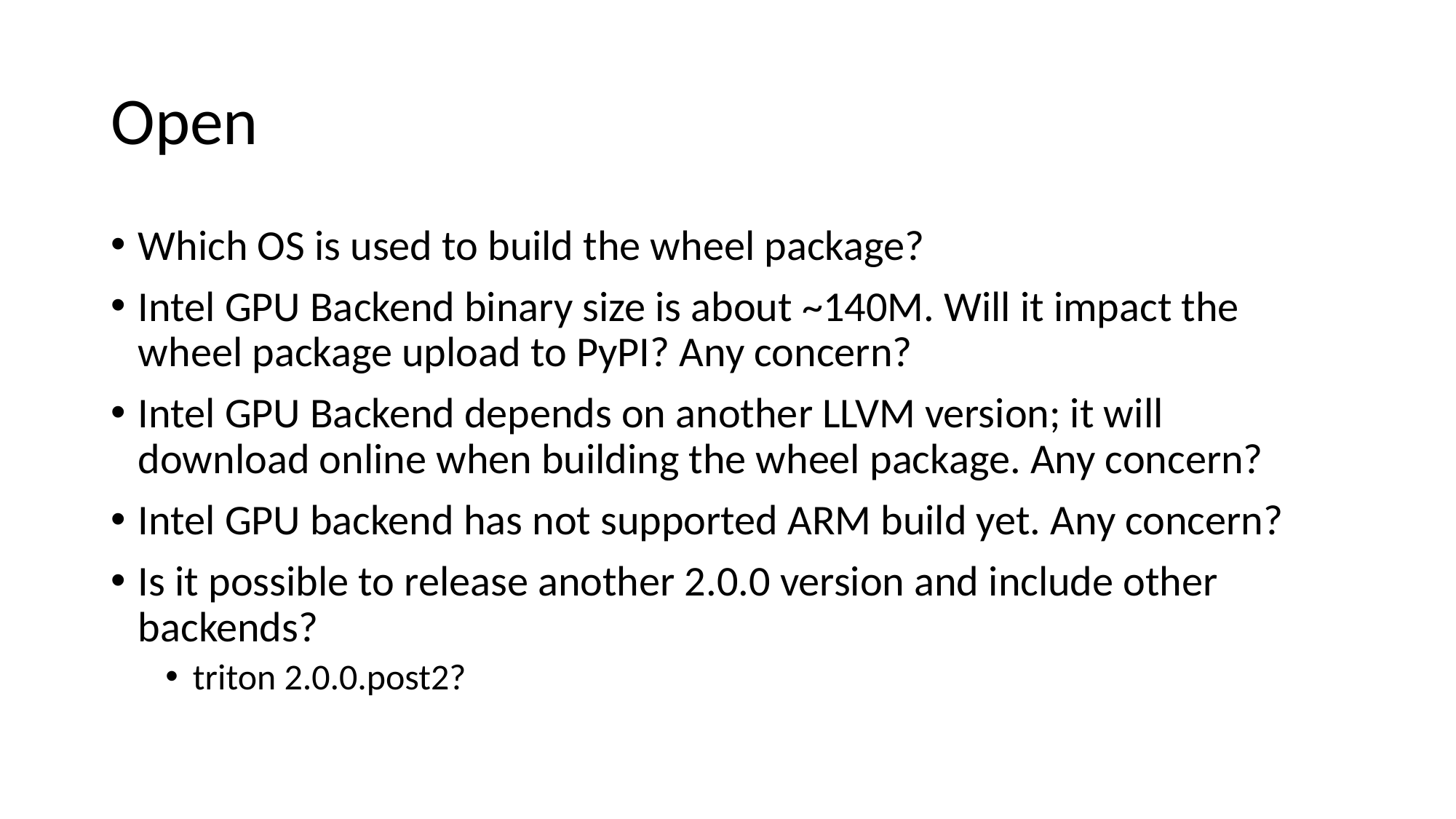

# Open
Which OS is used to build the wheel package?
Intel GPU Backend binary size is about ~140M. Will it impact the wheel package upload to PyPI? Any concern?
Intel GPU Backend depends on another LLVM version; it will download online when building the wheel package. Any concern?
Intel GPU backend has not supported ARM build yet. Any concern?
Is it possible to release another 2.0.0 version and include other backends?
triton 2.0.0.post2?